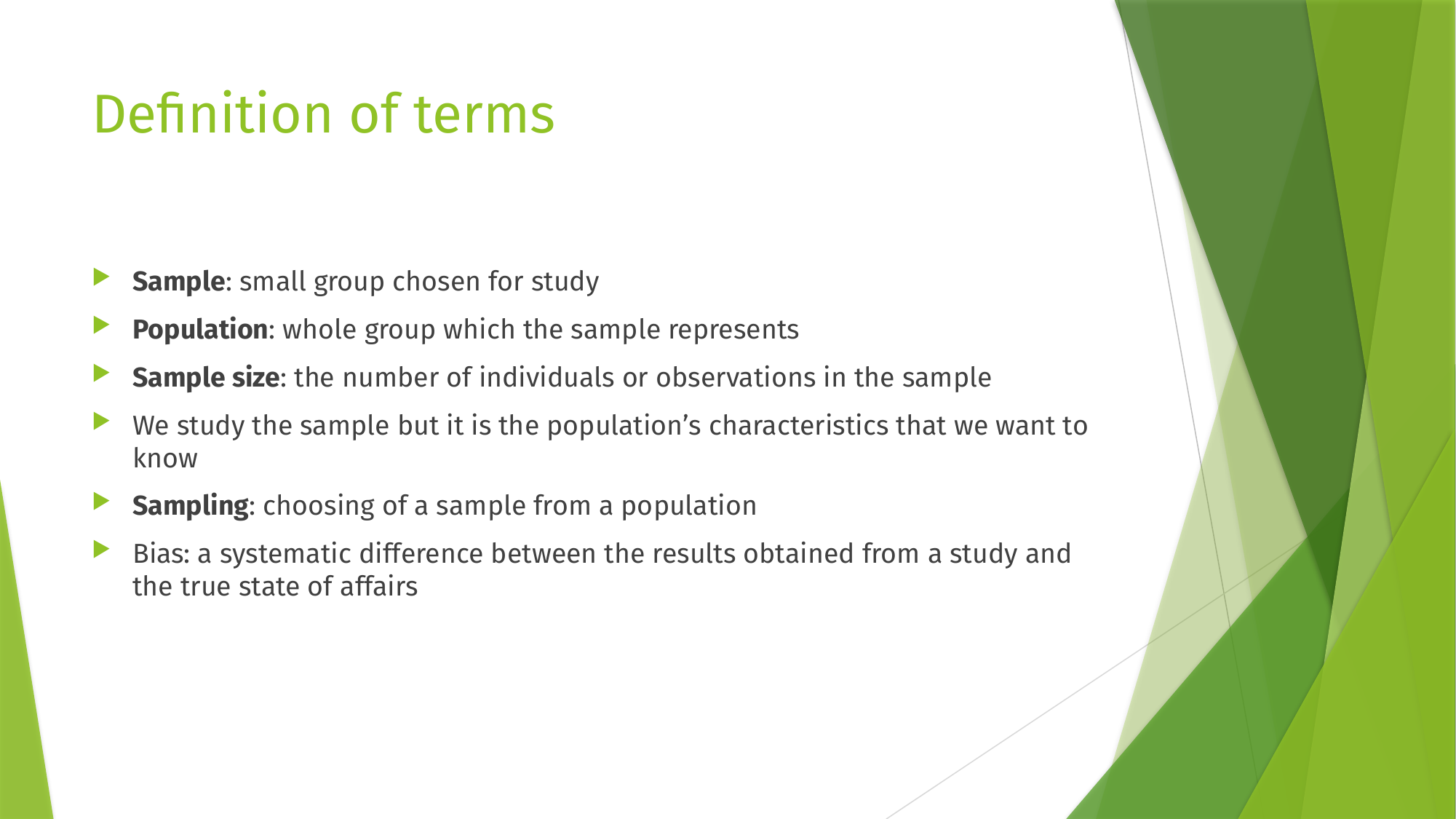

# Definition of terms
Sample: small group chosen for study
Population: whole group which the sample represents
Sample size: the number of individuals or observations in the sample
We study the sample but it is the population’s characteristics that we want to know
Sampling: choosing of a sample from a population
Bias: a systematic difference between the results obtained from a study and the true state of affairs